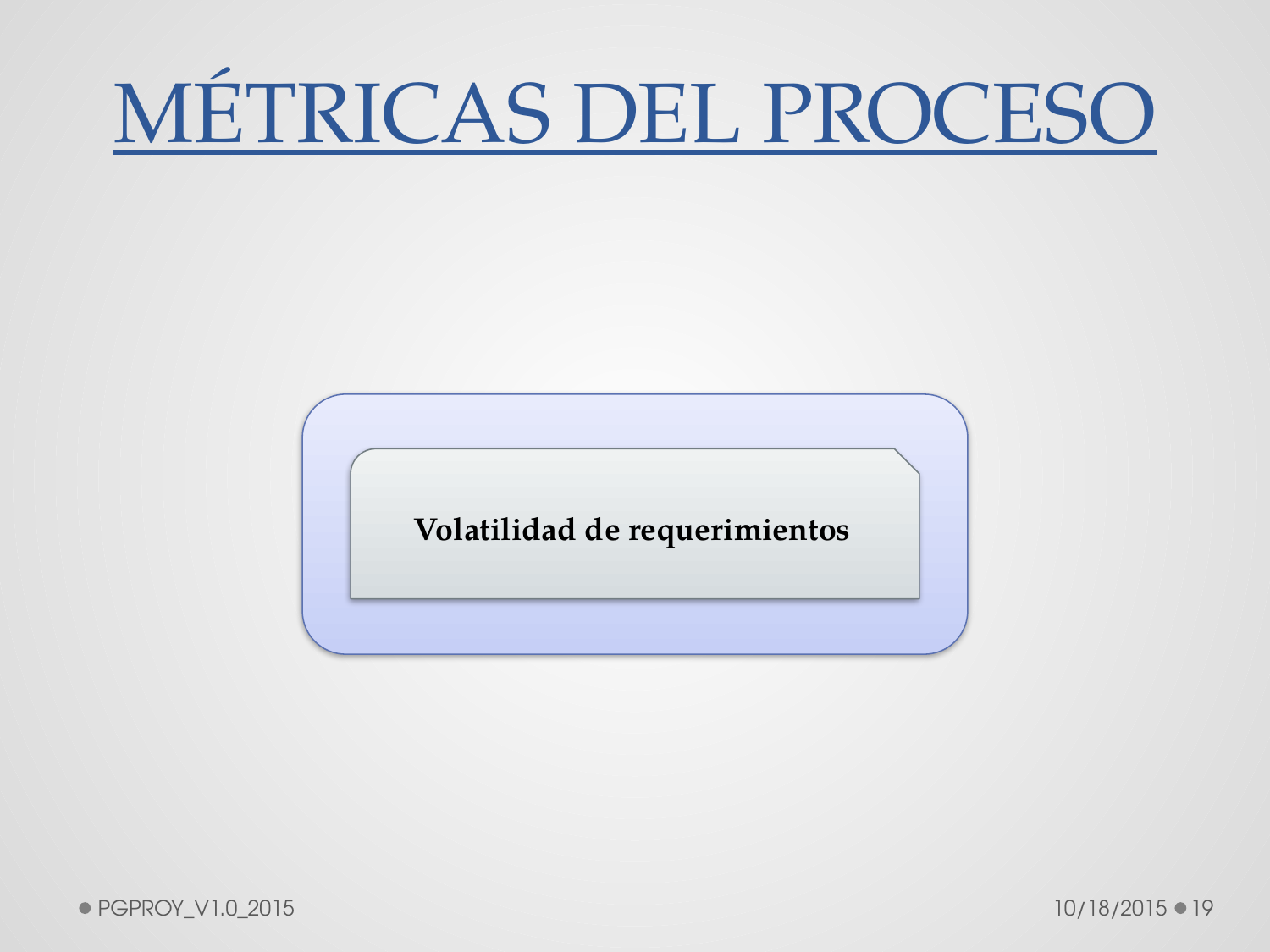

# MÉTRICAS DEL PROCESO

Volatilidad de requerimientos
PGPROY_V1.0_2015
10/18/2015
19